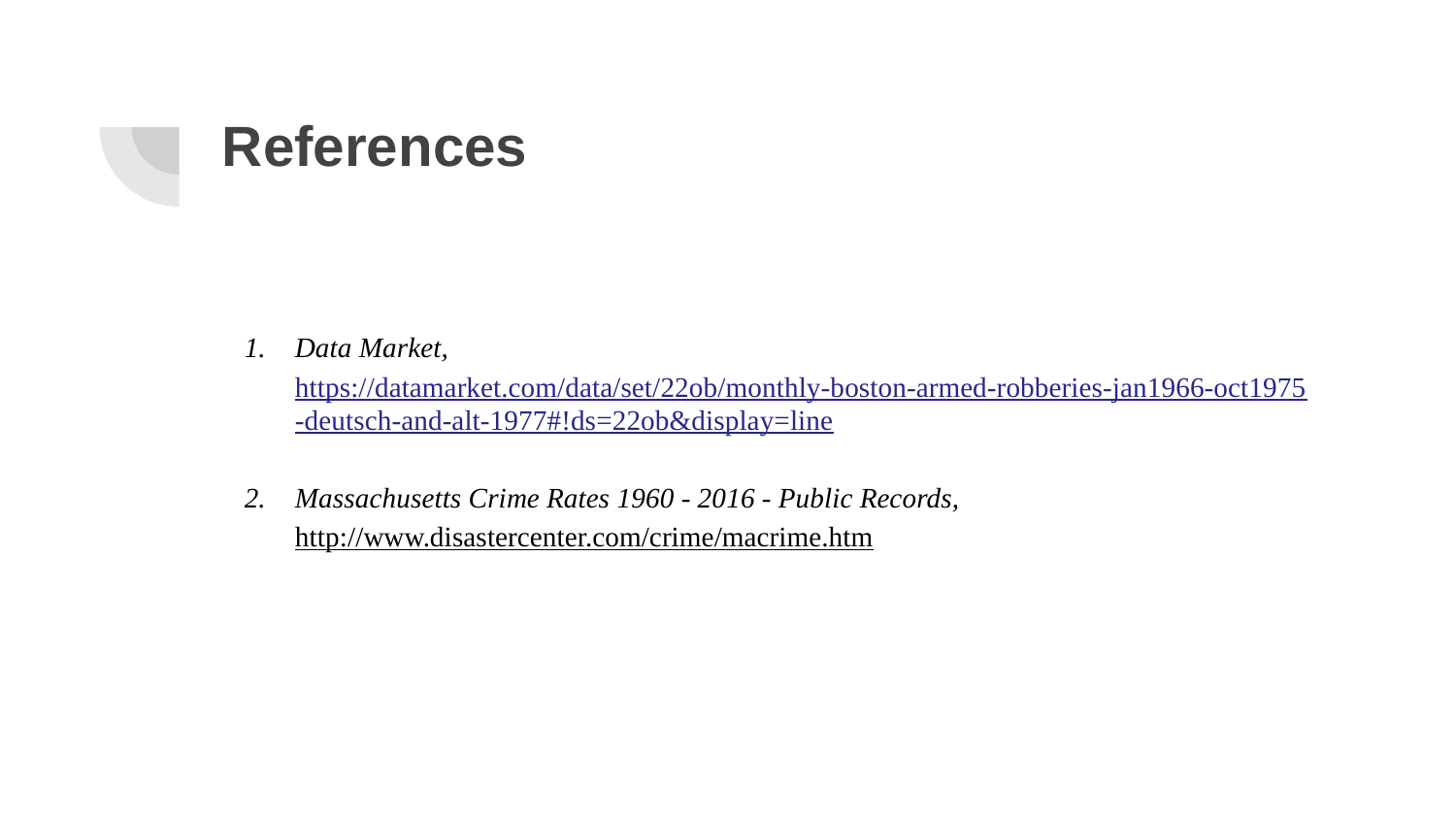

# References

Data Market,  https://datamarket.com/data/set/22ob/monthly-boston-armed-robberies-jan1966-oct1975-deutsch-and-alt-1977#!ds=22ob&display=line

Massachusetts Crime Rates 1960 - 2016 - Public Records,
http://www.disastercenter.com/crime/macrime.htm